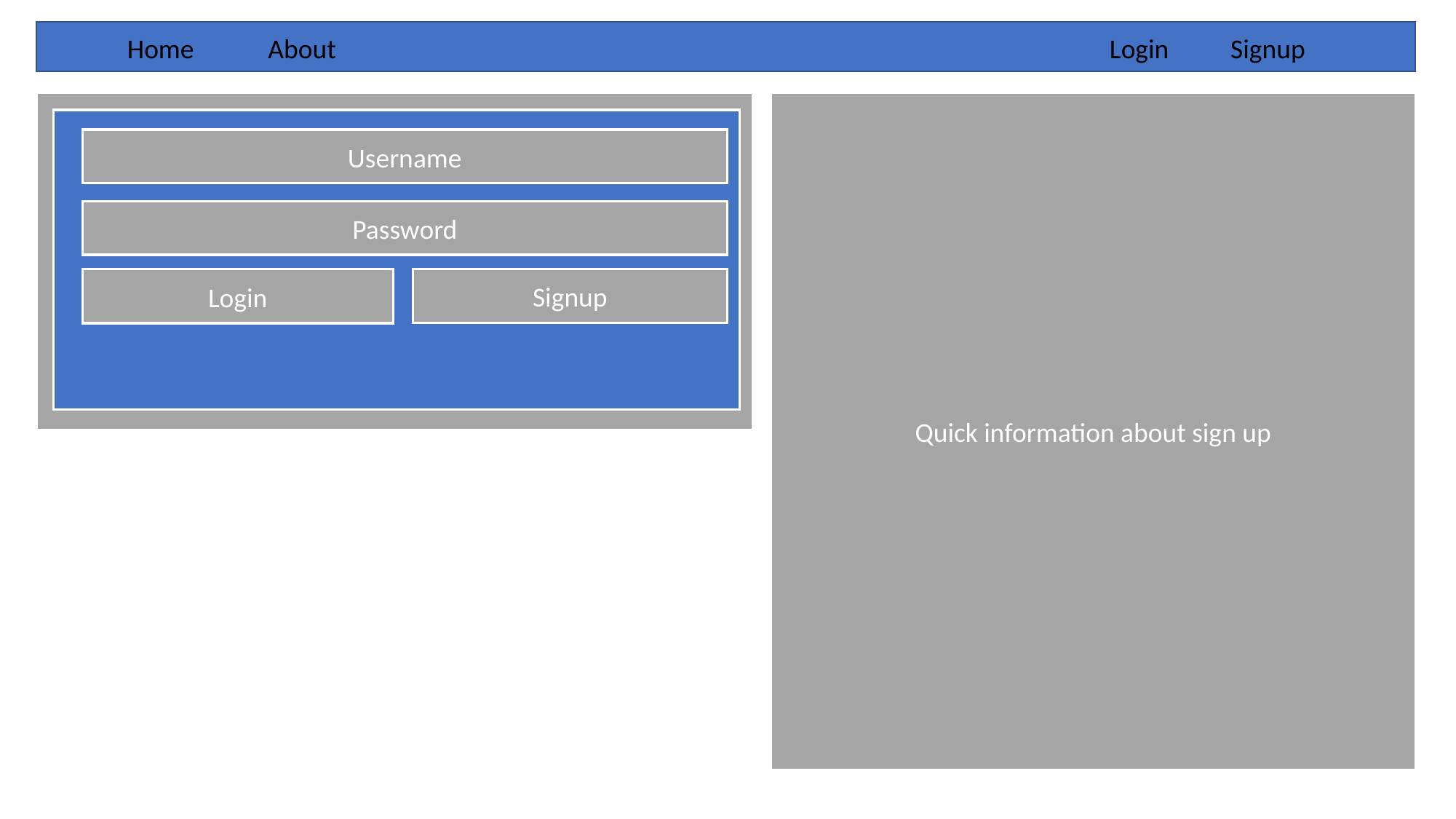

Home            About								Login          Signup

Quick information about sign up

Username
Password
Signup
Login